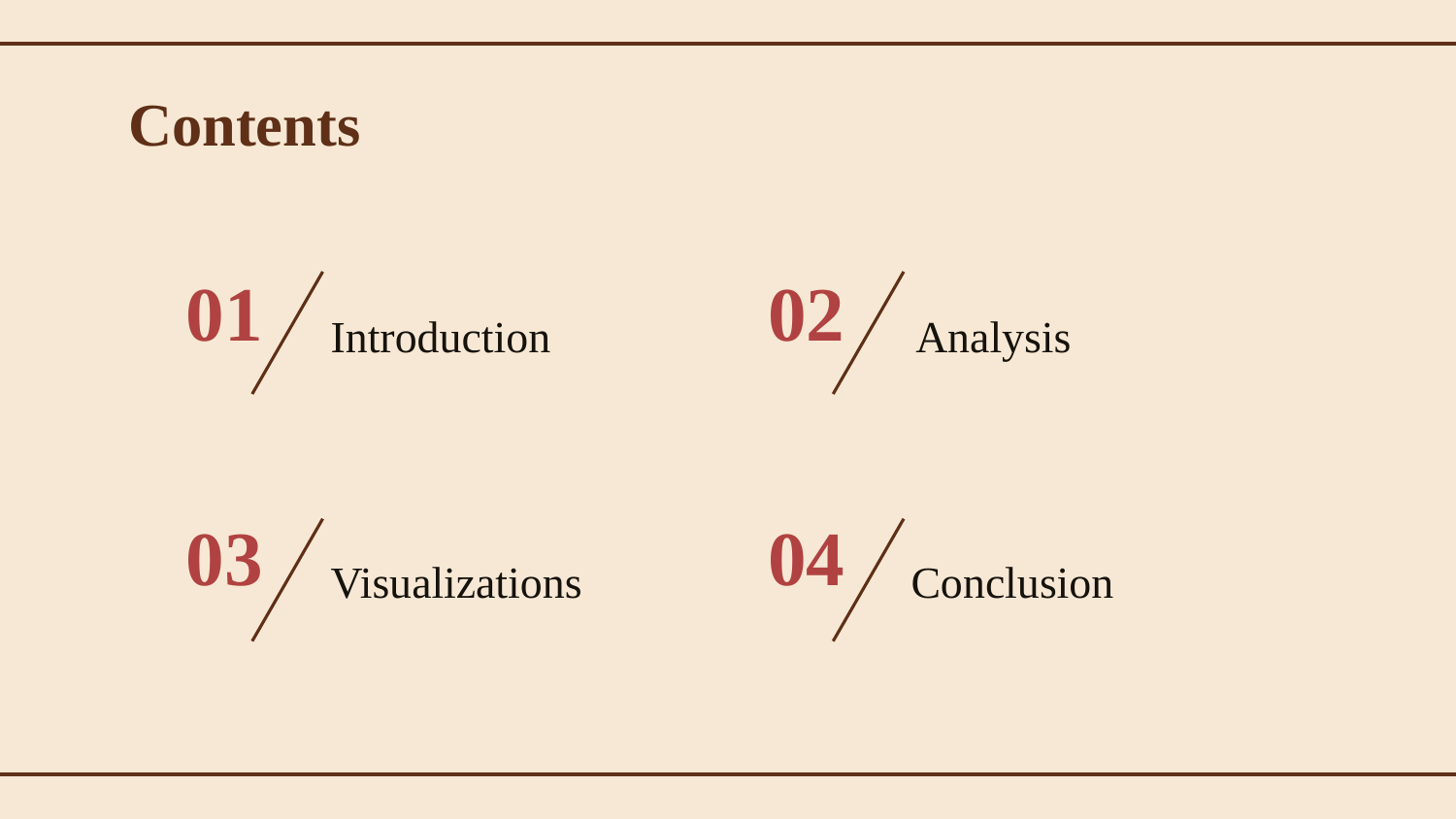

# Contents
02
01
Introduction
Analysis
04
03
Visualizations
Conclusion